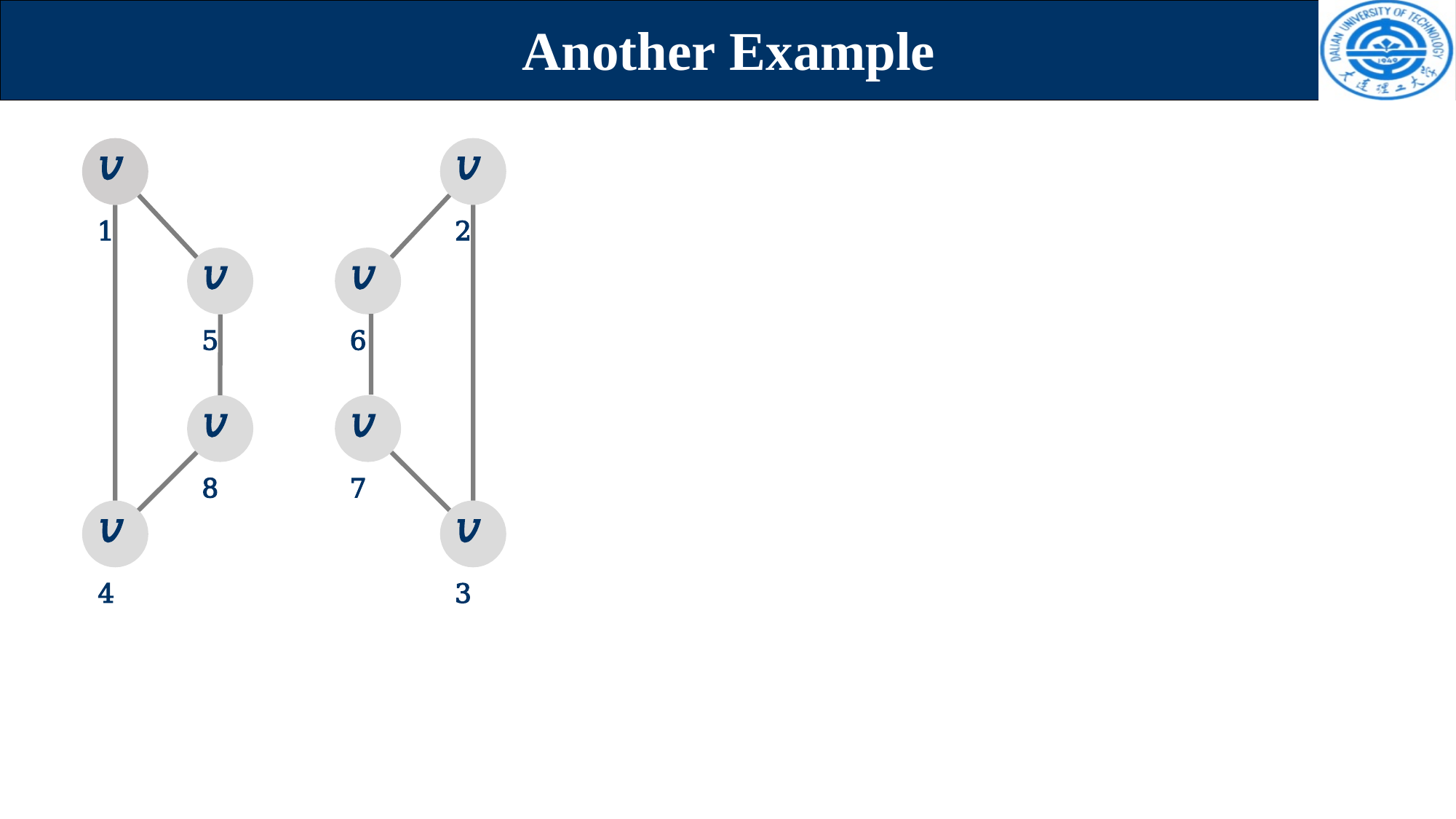

# Another Example
𝑣2
𝑣1

𝑣5
𝑣6

𝑣8
𝑣7

𝑣4
𝑣3